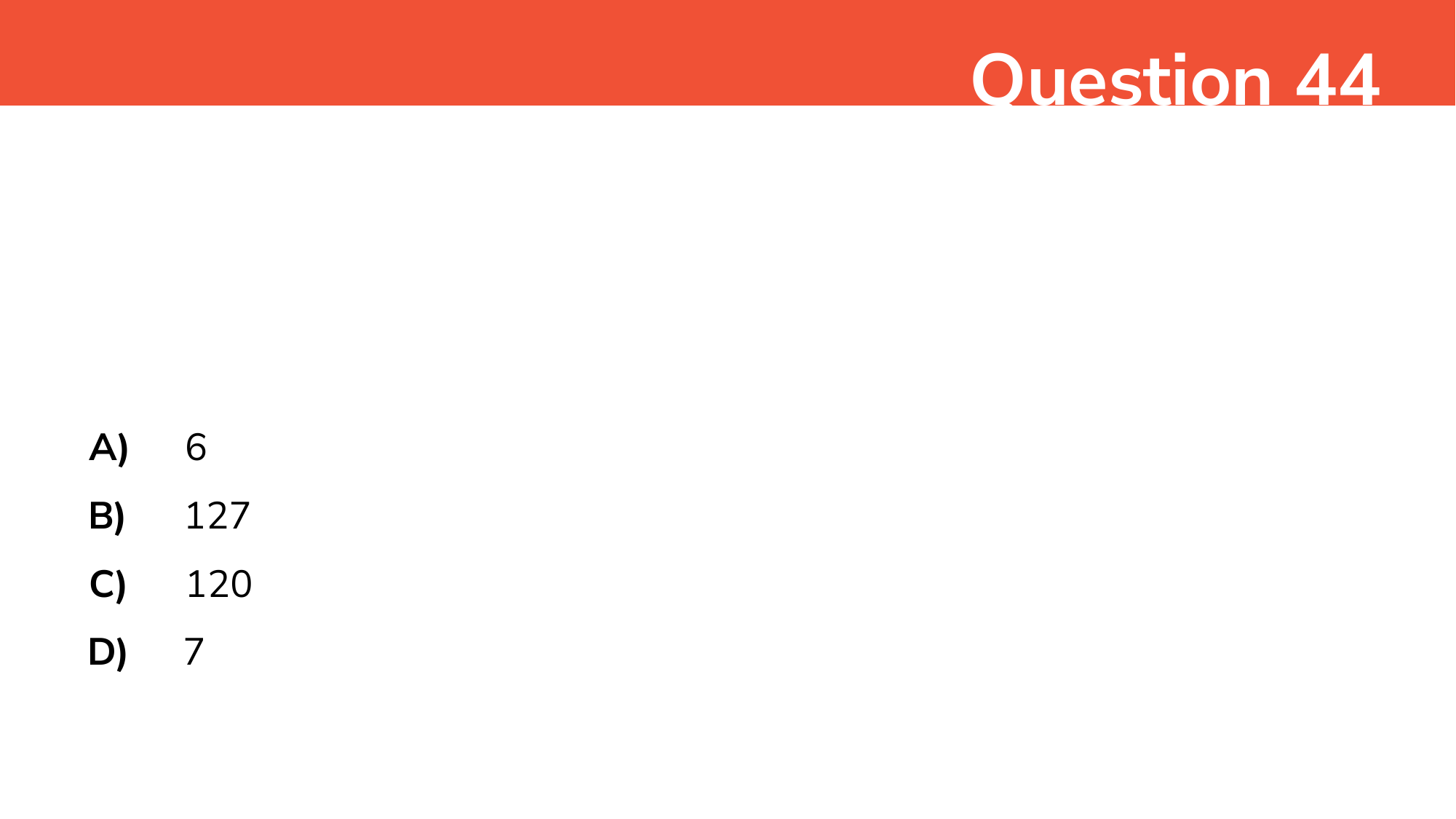

Question 44
A)
6
B)
127
C)
120
D)
7